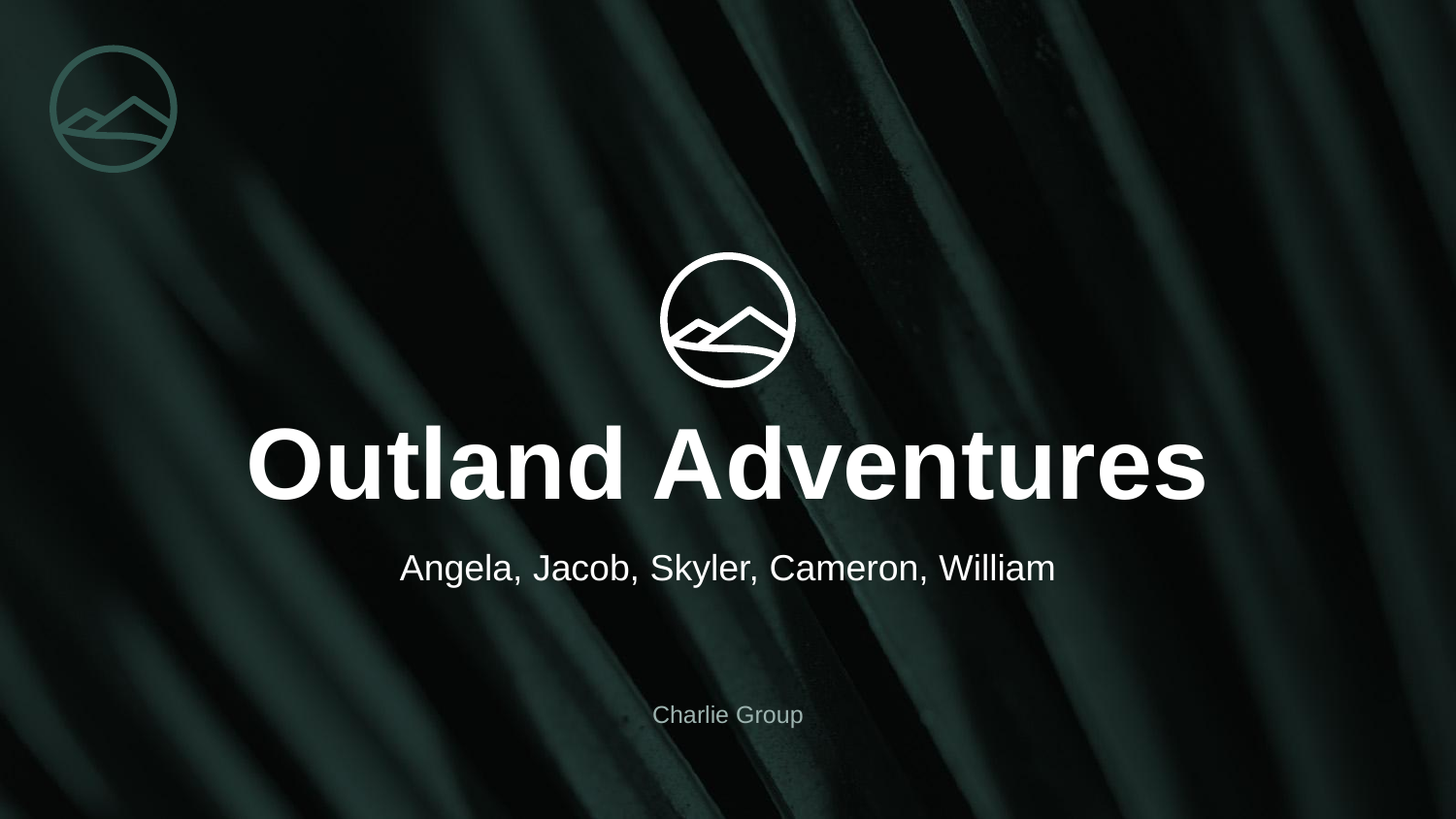

# Outland Adventures
Angela, Jacob, Skyler, Cameron, William
Charlie Group